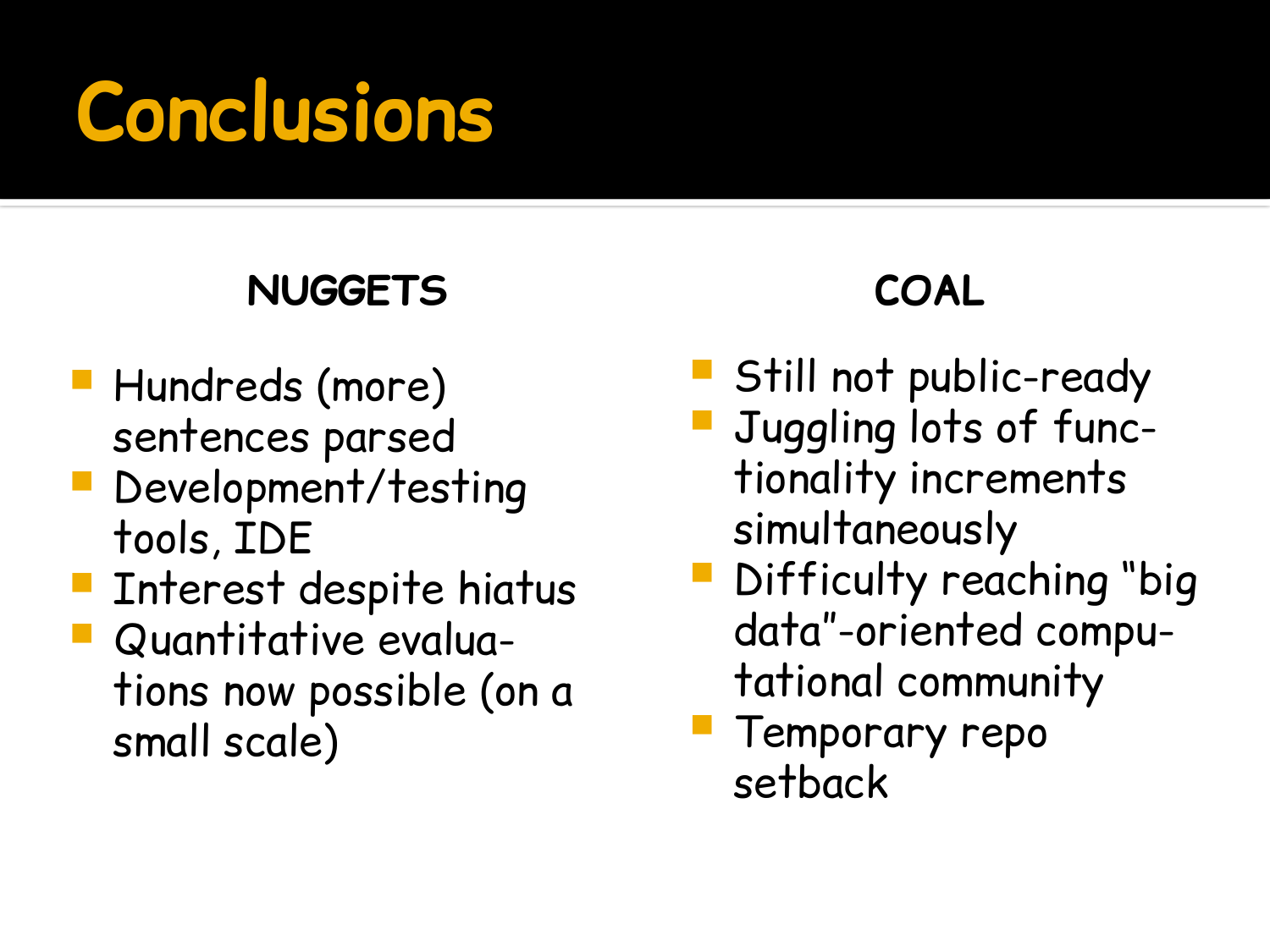

# Conclusions
Nuggets
Coal
Still not public-ready
Juggling lots of func-tionality increments simultaneously
Difficulty reaching “big data”-oriented compu-tational community
Temporary repo setback
Hundreds (more) sentences parsed
Development/testing tools, IDE
Interest despite hiatus
Quantitative evalua-tions now possible (on a small scale)